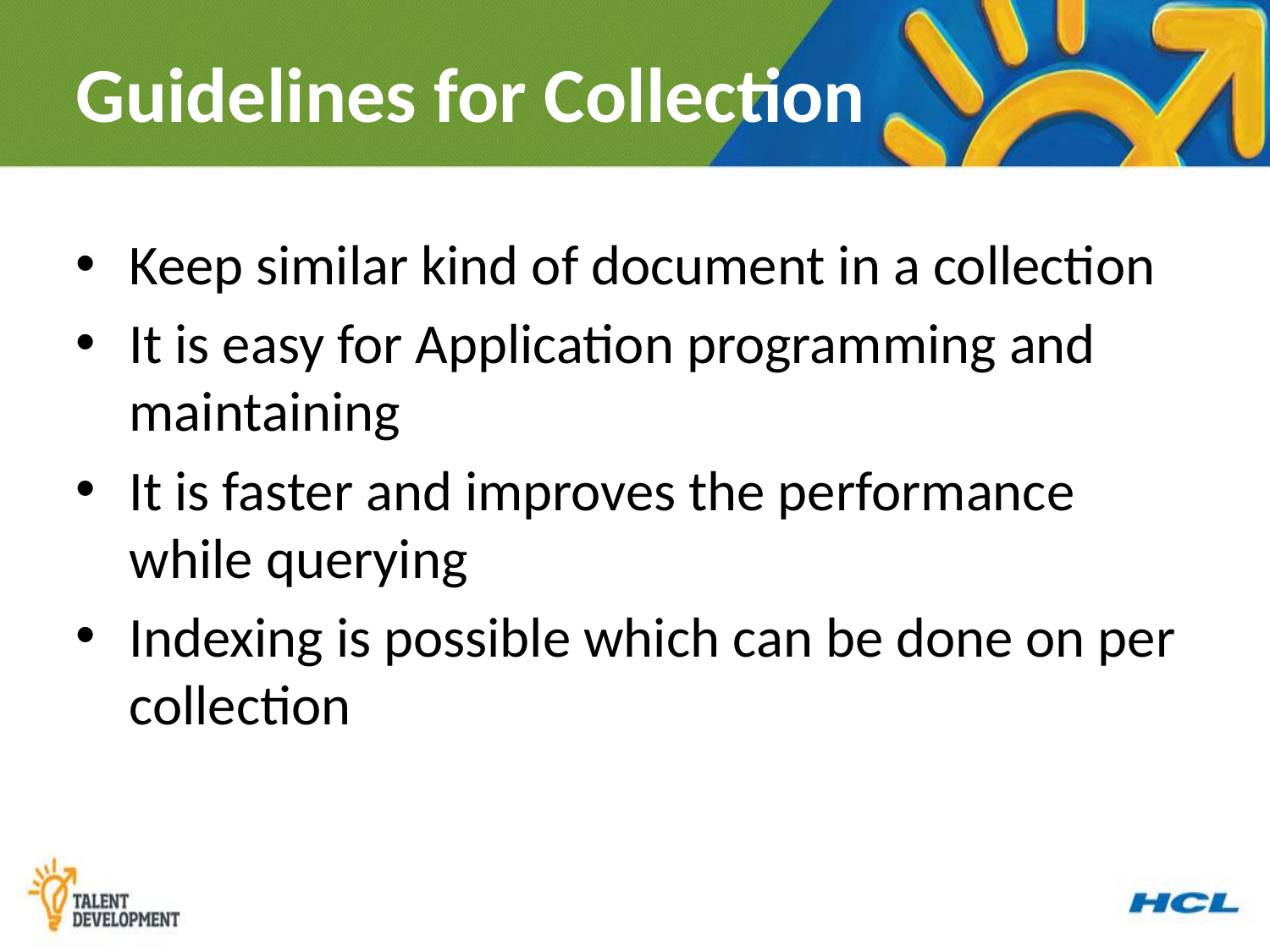

# Guidelines for Collection
Keep similar kind of document in a collection
It is easy for Application programming and maintaining
It is faster and improves the performance while querying
Indexing is possible which can be done on per collection